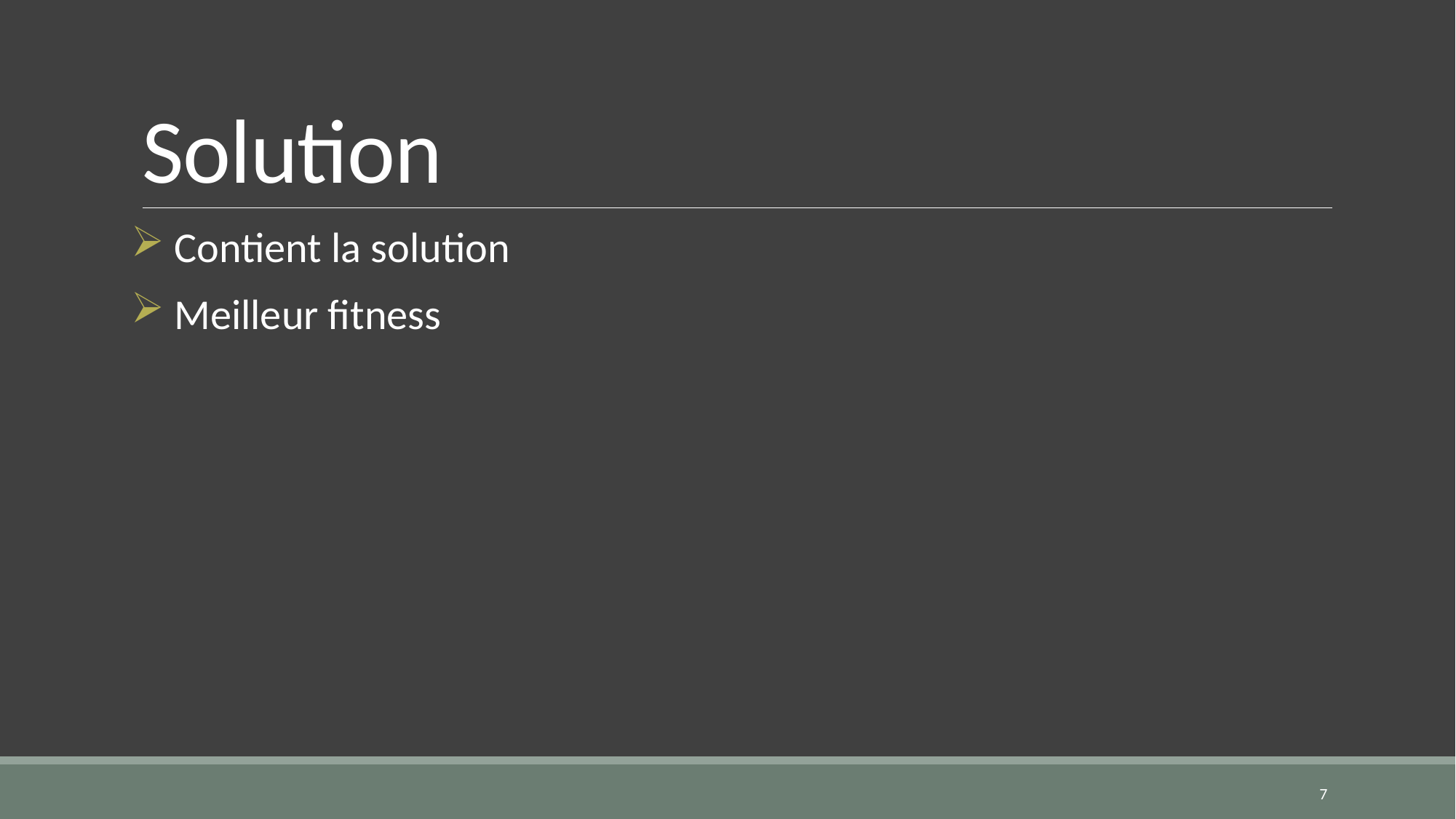

# Solution
 Contient la solution
 Meilleur fitness
7